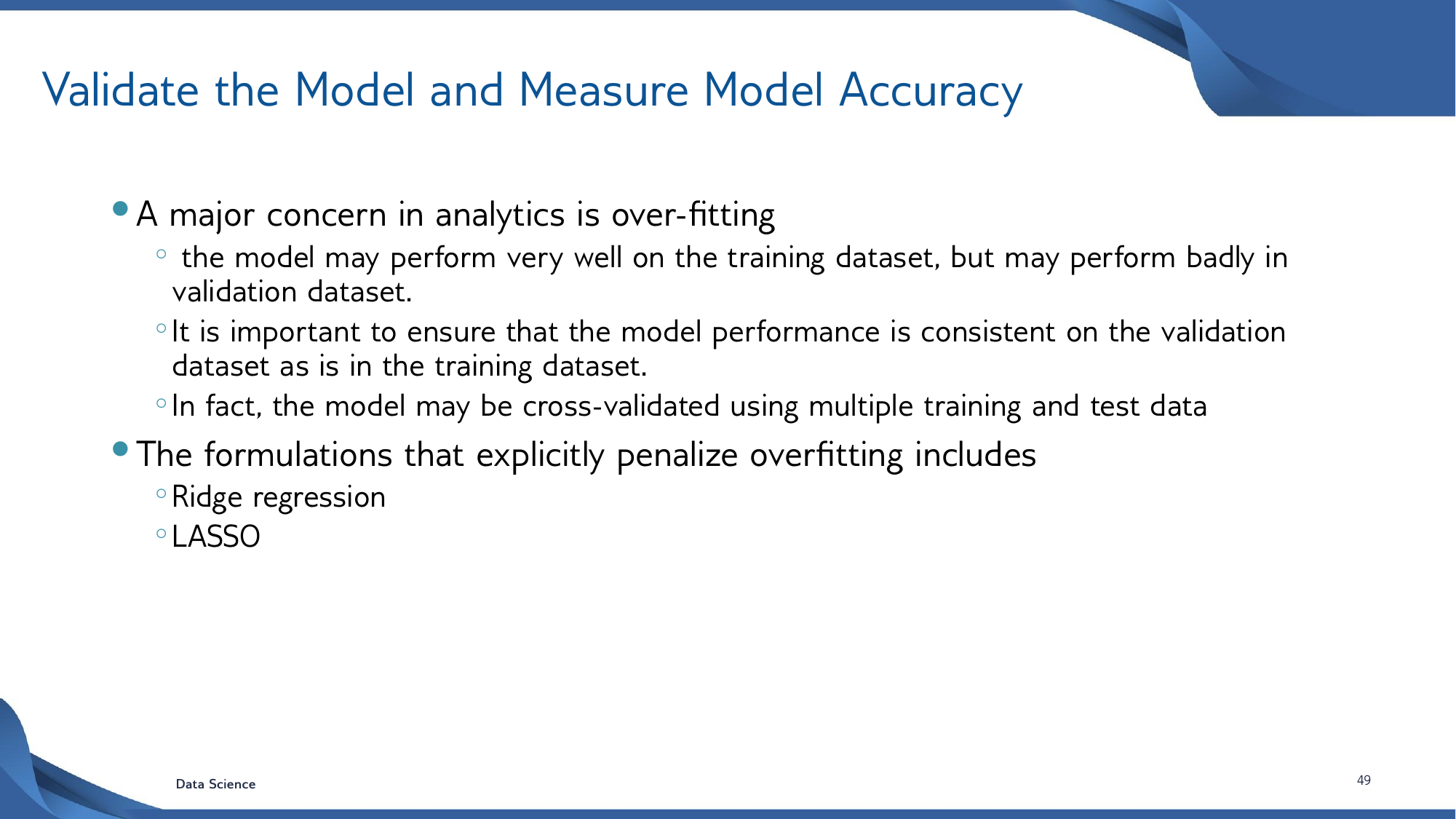

# Validate the Model and Measure Model Accuracy
A major concern in analytics is over-fitting
 the model may perform very well on the training dataset, but may perform badly in validation dataset.
It is important to ensure that the model performance is consistent on the validation dataset as is in the training dataset.
In fact, the model may be cross-validated using multiple training and test data
The formulations that explicitly penalize overfitting includes
Ridge regression
LASSO